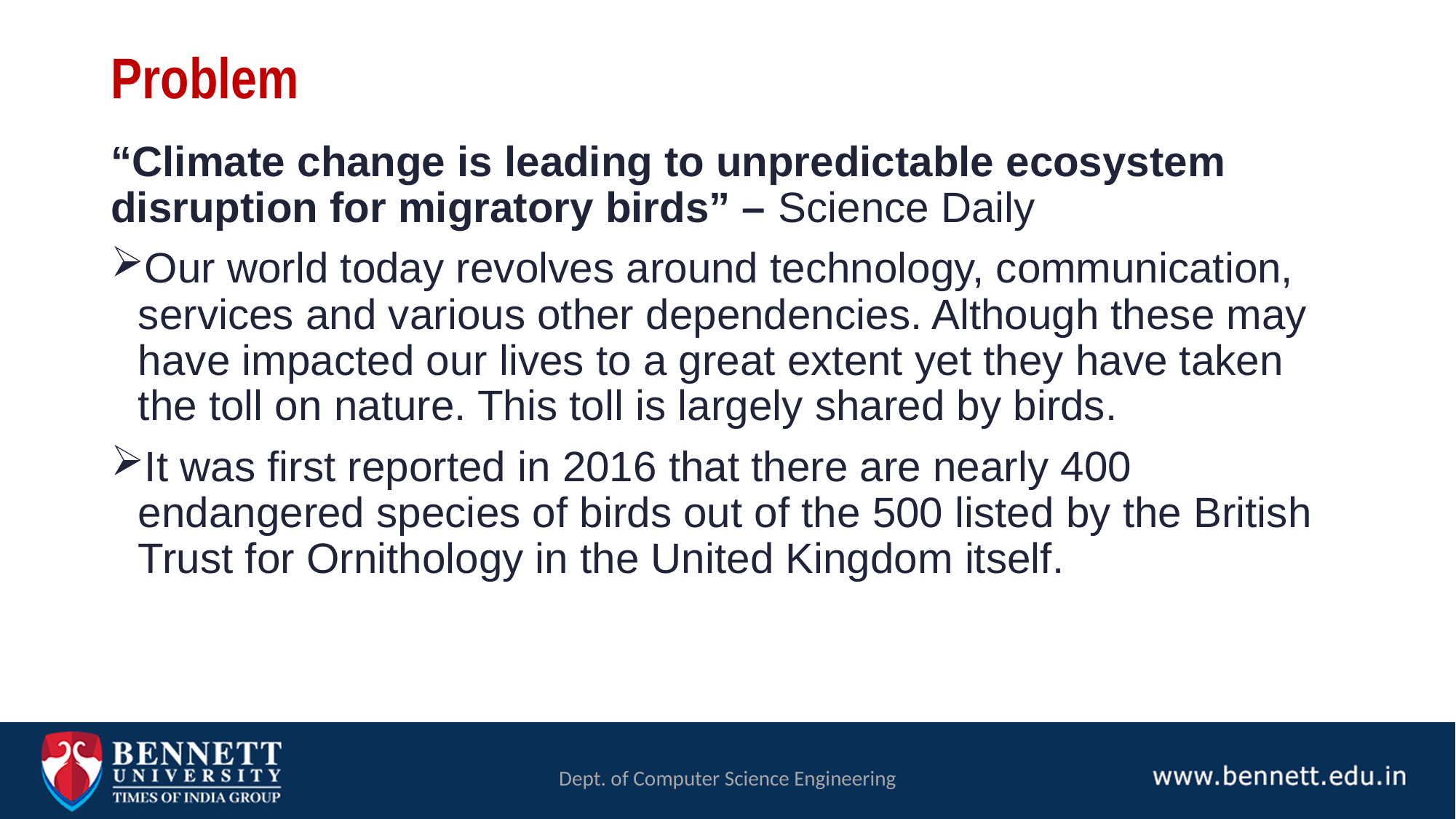

# Problem
“Climate change is leading to unpredictable ecosystem disruption for migratory birds” – Science Daily
Our world today revolves around technology, communication, services and various other dependencies. Although these may have impacted our lives to a great extent yet they have taken the toll on nature. This toll is largely shared by birds.
It was first reported in 2016 that there are nearly 400 endangered species of birds out of the 500 listed by the British Trust for Ornithology in the United Kingdom itself.